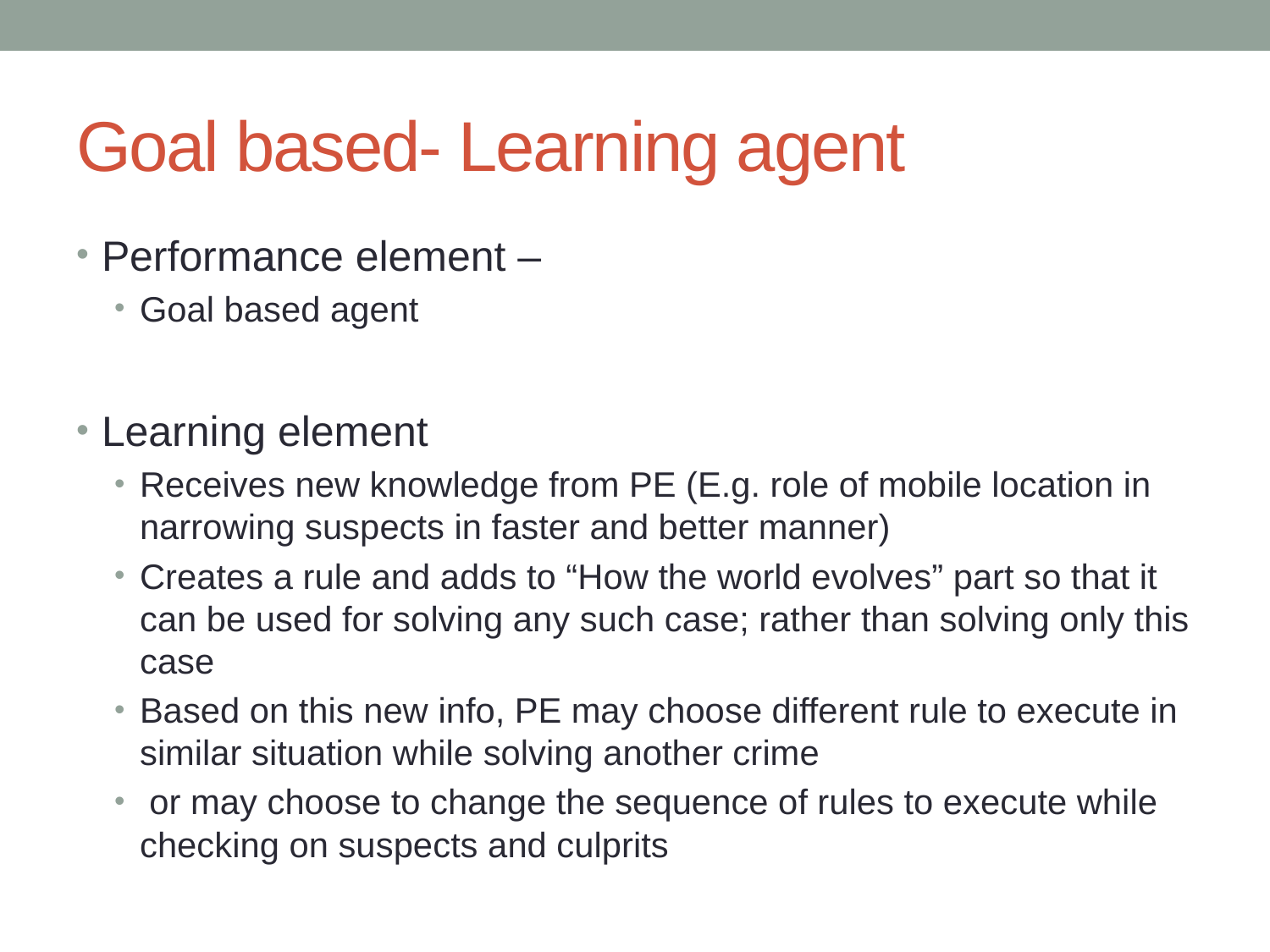

# Goal based- Learning agent
Performance element –
Goal based agent

Learning element
Receives new knowledge from PE (E.g. role of mobile location in narrowing suspects in faster and better manner)
Creates a rule and adds to “How the world evolves” part so that it can be used for solving any such case; rather than solving only this case
Based on this new info, PE may choose different rule to execute in similar situation while solving another crime
 or may choose to change the sequence of rules to execute while checking on suspects and culprits